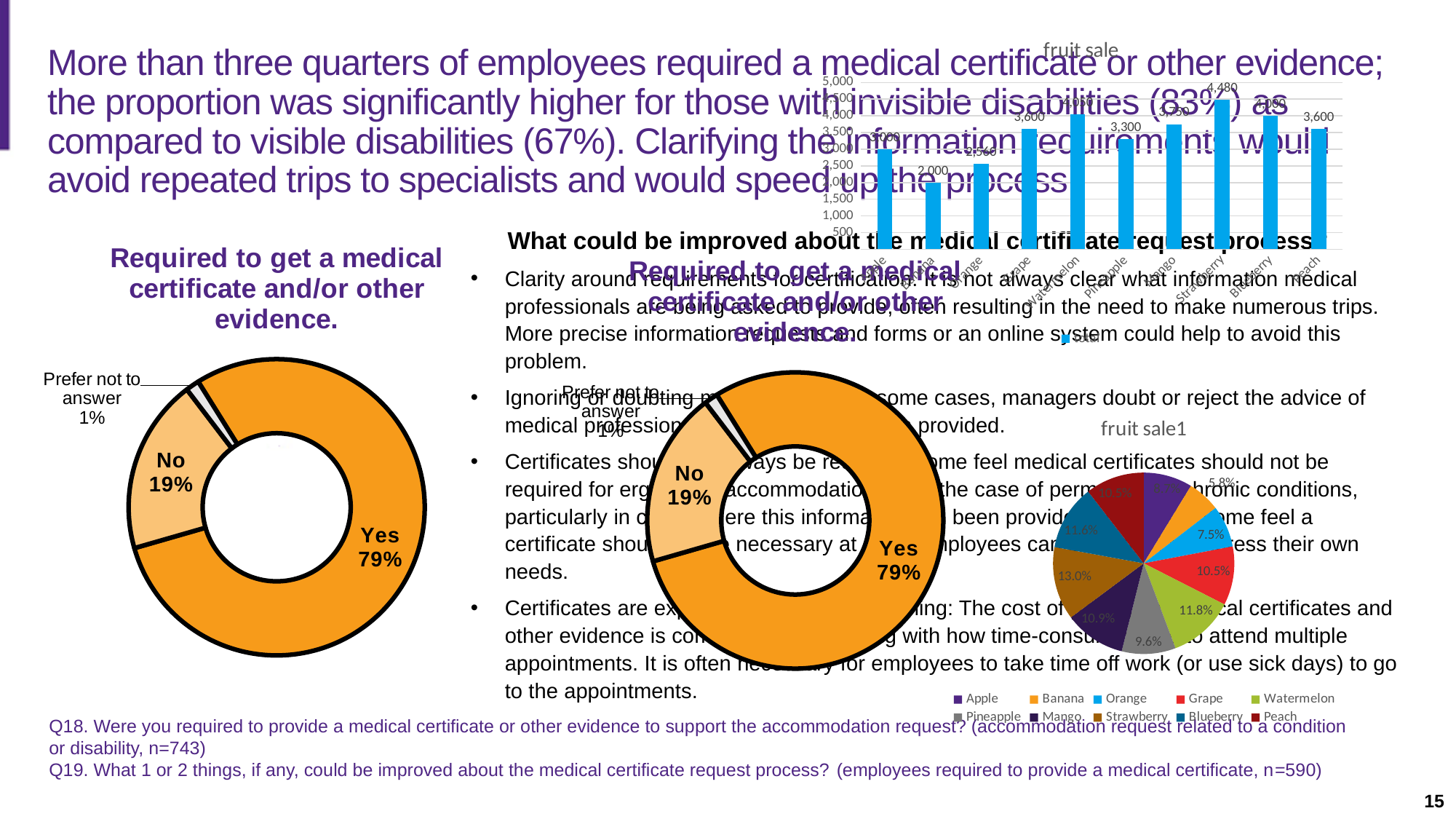

Slide description: A slide with a pie chart and a table summarizing whether respondents were required to get a medical certificate and what could be improved about the medical certificate process.

### Chart: fruit sale

| Category | total |
|---|---|
| Apple | 3000.0 |
| Banana | 2000.0 |
| Orange | 2560.0 |
| Grape | 3600.0 |
| Watermelon | 4050.0 |
| Pineapple | 3300.0 |
| Mango | 3750.0 |
| Strawberry | 4480.0 |
| Blueberry | 4000.0 |
| Peach | 3600.0 |
# More than three quarters of employees required a medical certificate or other evidence; the proportion was significantly higher for those with invisible disabilities (83%) as compared to visible disabilities (67%). Clarifying the information requirements would avoid repeated trips to specialists and would speed up the process.
What could be improved about the medical certificate request process?

### Chart: Required to get a medical certificate and/or other evidence.

| Category | Column1 |
|---|---|
| Yes | 0.7943548387096775 |
| No | 0.19086021505376344 |
| Prefer not to answer | 0.01478494623655914 |

### Chart: Required to get a medical certificate and/or other evidence.

| Category | Column1 |
|---|---|
| Yes | 0.7943548387096775 |
| No | 0.19086021505376344 |
| Prefer not to answer | 0.01478494623655914 |
Clarity around requirements for certification. It is not always clear what information medical professionals are being asked to provide, often resulting in the need to make numerous trips. More precise information requests and forms or an online system could help to avoid this problem.
Ignoring or doubting medical advice. In some cases, managers doubt or reject the advice of medical professionals and specialists when provided.
Certificates should not always be required. Some feel medical certificates should not be required for ergonomic accommodations or in the case of permanent or chronic conditions, particularly in cases where this information has been provided previously. Some feel a certificate should not be necessary at all as employees can be trusted to express their own needs.
Certificates are expensive and time-consuming: The cost of paying for medical certificates and other evidence is commonly raised, along with how time-consuming it is to attend multiple appointments. It is often necessary for employees to take time off work (or use sick days) to go to the appointments.

### Chart: fruit sale1

| Category | total |
|---|---|
| Apple | 3000.0 |
| Banana | 2000.0 |
| Orange | 2560.0 |
| Grape | 3600.0 |
| Watermelon | 4050.0 |
| Pineapple | 3300.0 |
| Mango | 3750.0 |
| Strawberry | 4480.0 |
| Blueberry | 4000.0 |
| Peach | 3600.0 |
Q18. Were you required to provide a medical certificate or other evidence to support the accommodation request? (accommodation request related to a condition or disability, n=743)
Q19. What 1 or 2 things, if any, could be improved about the medical certificate request process? (employees required to provide a medical certificate, n=590)
15